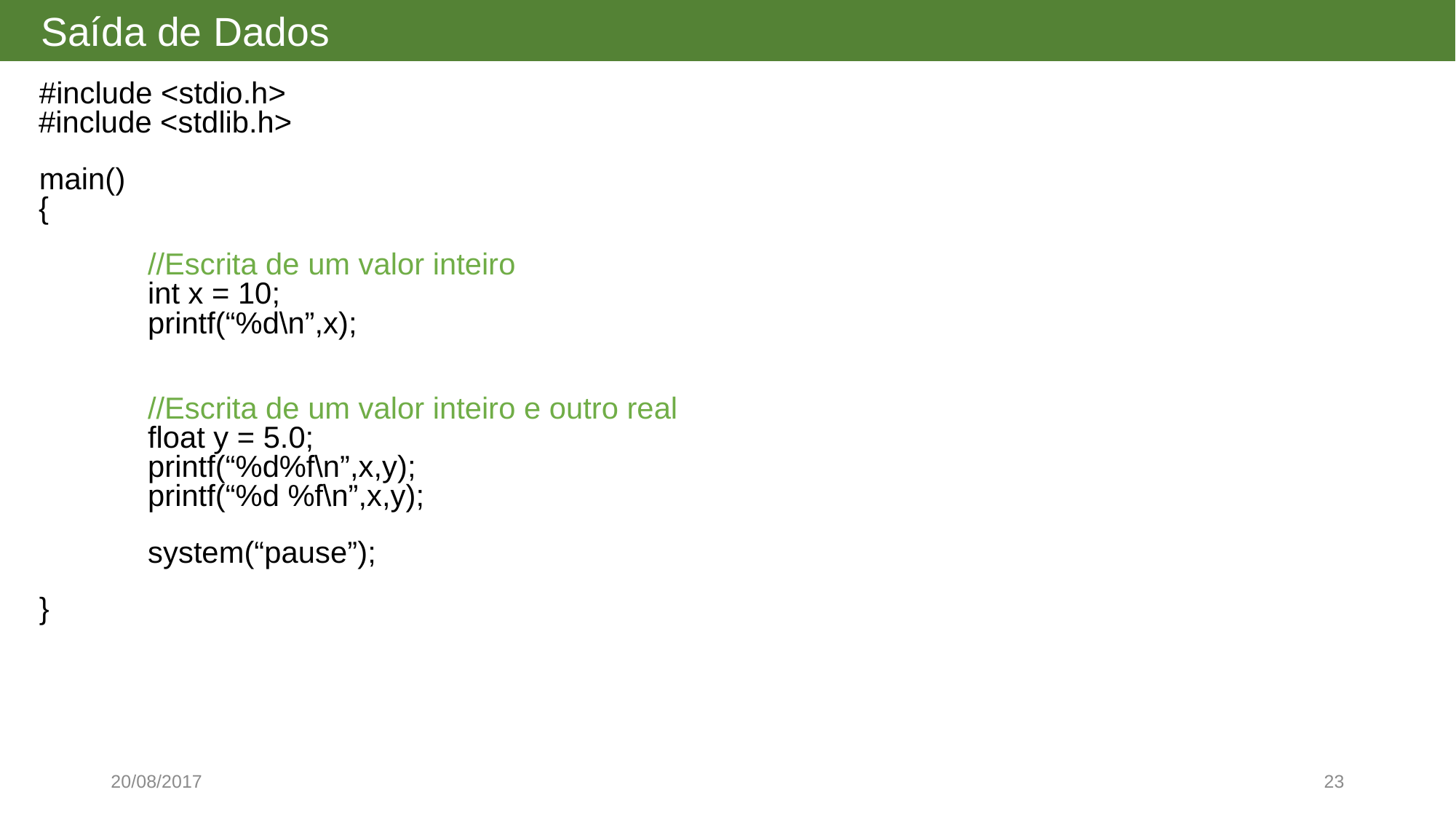

# Saída de Dados
#include <stdio.h>
#include <stdlib.h>
main()
{
	//Escrita de um valor inteiro
	int x = 10;
	printf(“%d\n”,x);
	//Escrita de um valor inteiro e outro real
	float y = 5.0;
	printf(“%d%f\n”,x,y);
	printf(“%d %f\n”,x,y);
	system(“pause”);
}
20/08/2017
23